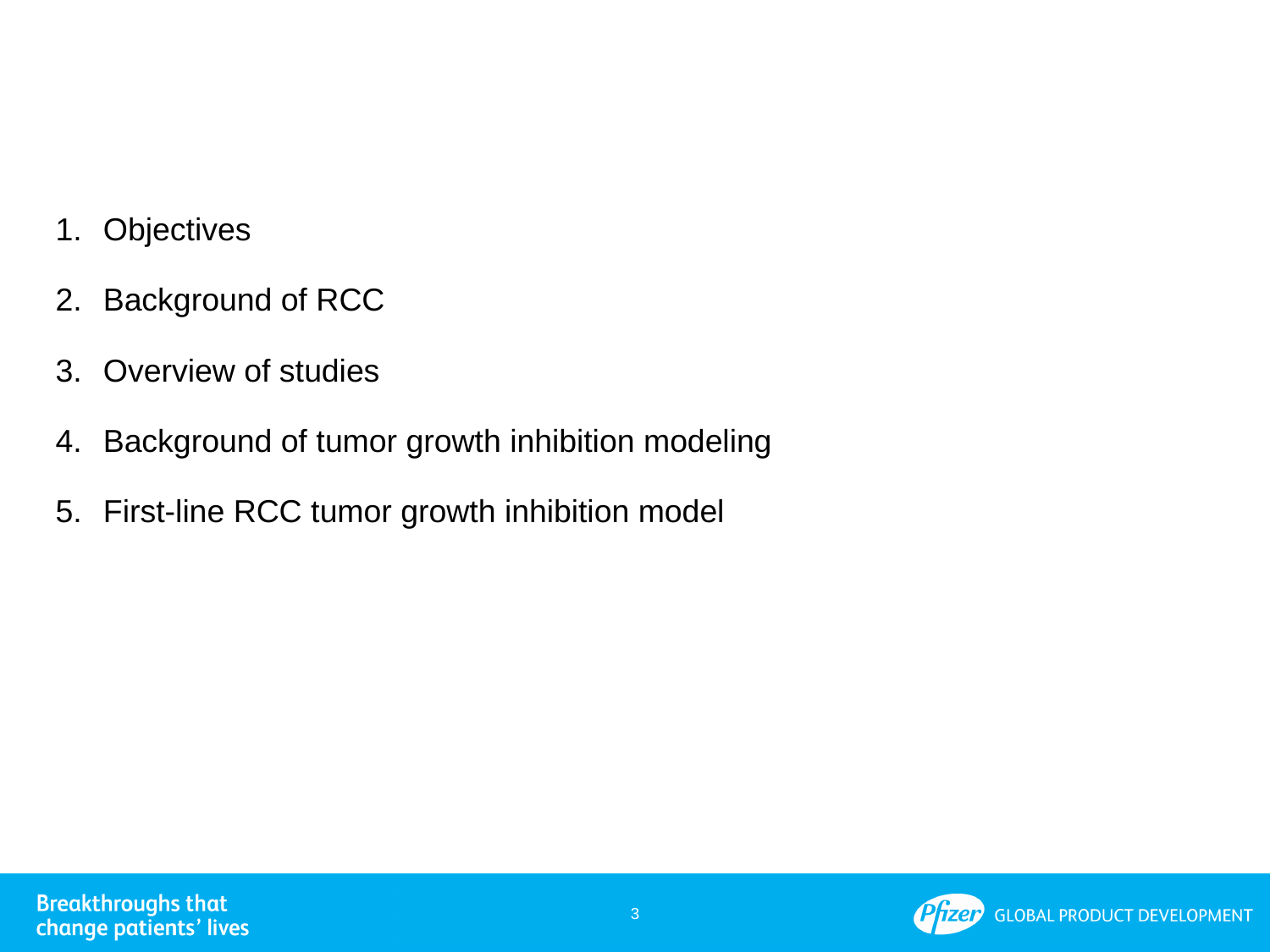

#
Objectives
Background of RCC
Overview of studies
Background of tumor growth inhibition modeling
First-line RCC tumor growth inhibition model
3